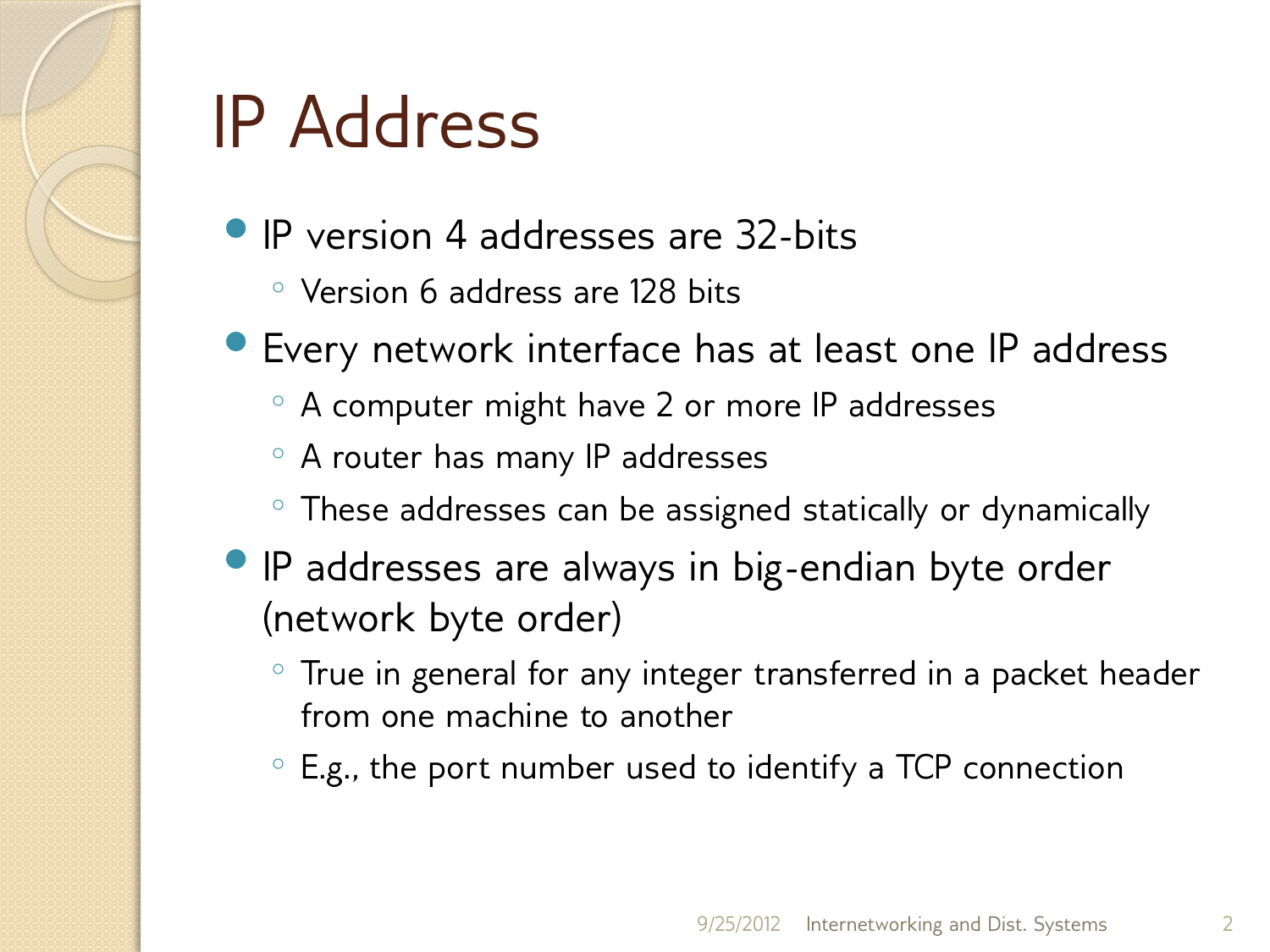

# IP Address
IP version 4 addresses are 32-bits
Version 6 address are 128 bits
Every network interface has at least one IP address
A computer might have 2 or more IP addresses
A router has many IP addresses
These addresses can be assigned statically or dynamically
IP addresses are always in big-endian byte order (network byte order)
True in general for any integer transferred in a packet header from one machine to another
E.g., the port number used to identify a TCP connection
9/25/2012
Internetworking and Dist. Systems
2